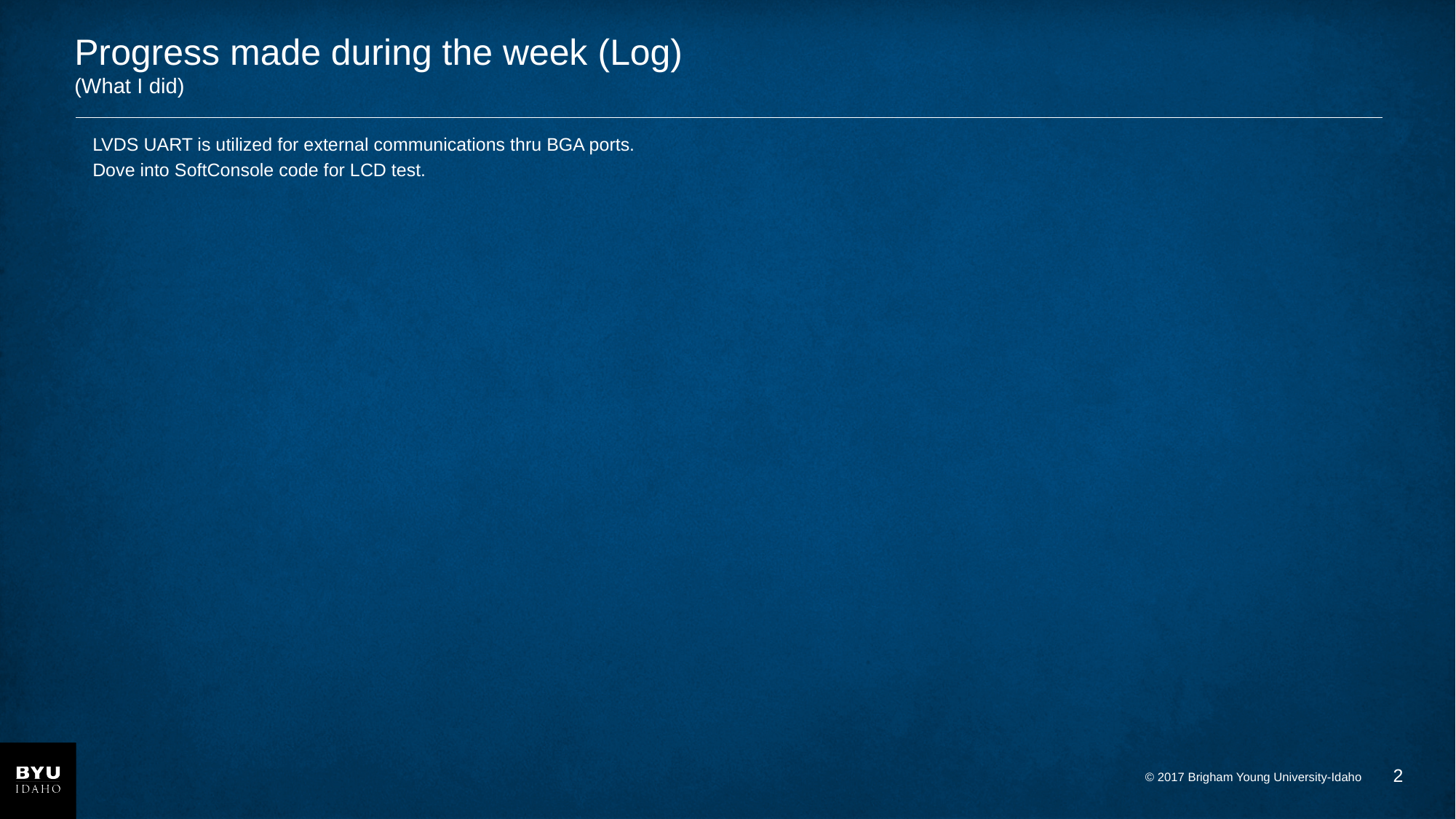

# Progress made during the week (Log) (What I did)
LVDS UART is utilized for external communications thru BGA ports.
Dove into SoftConsole code for LCD test.